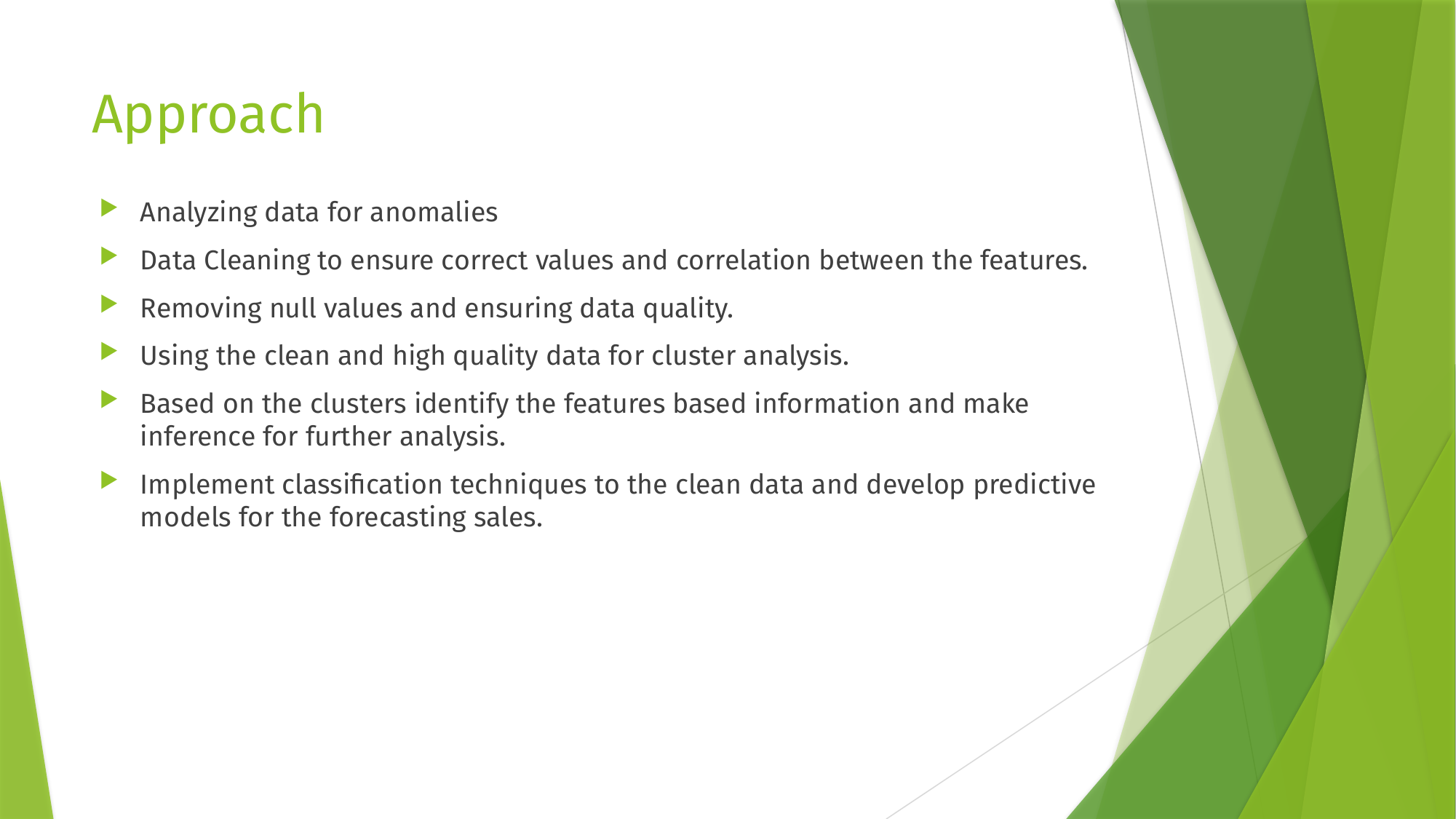

# Approach
Analyzing data for anomalies
Data Cleaning to ensure correct values and correlation between the features.
Removing null values and ensuring data quality.
Using the clean and high quality data for cluster analysis.
Based on the clusters identify the features based information and make inference for further analysis.
Implement classification techniques to the clean data and develop predictive models for the forecasting sales.